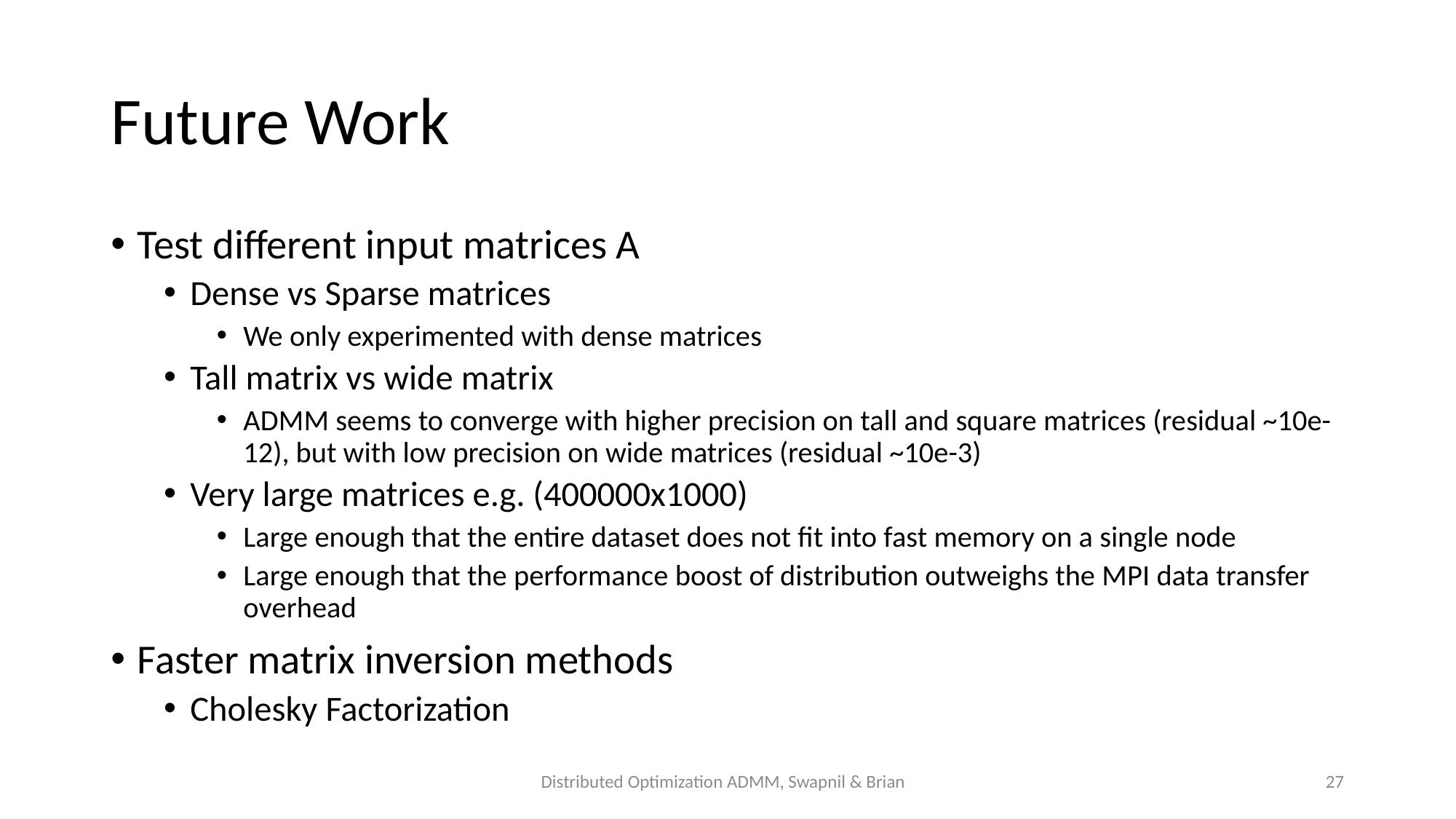

# Future Work
Test different input matrices A
Dense vs Sparse matrices
We only experimented with dense matrices
Tall matrix vs wide matrix
ADMM seems to converge with higher precision on tall and square matrices (residual ~10e-12), but with low precision on wide matrices (residual ~10e-3)
Very large matrices e.g. (400000x1000)
Large enough that the entire dataset does not fit into fast memory on a single node
Large enough that the performance boost of distribution outweighs the MPI data transfer overhead
Faster matrix inversion methods
Cholesky Factorization
Distributed Optimization ADMM, Swapnil & Brian
27